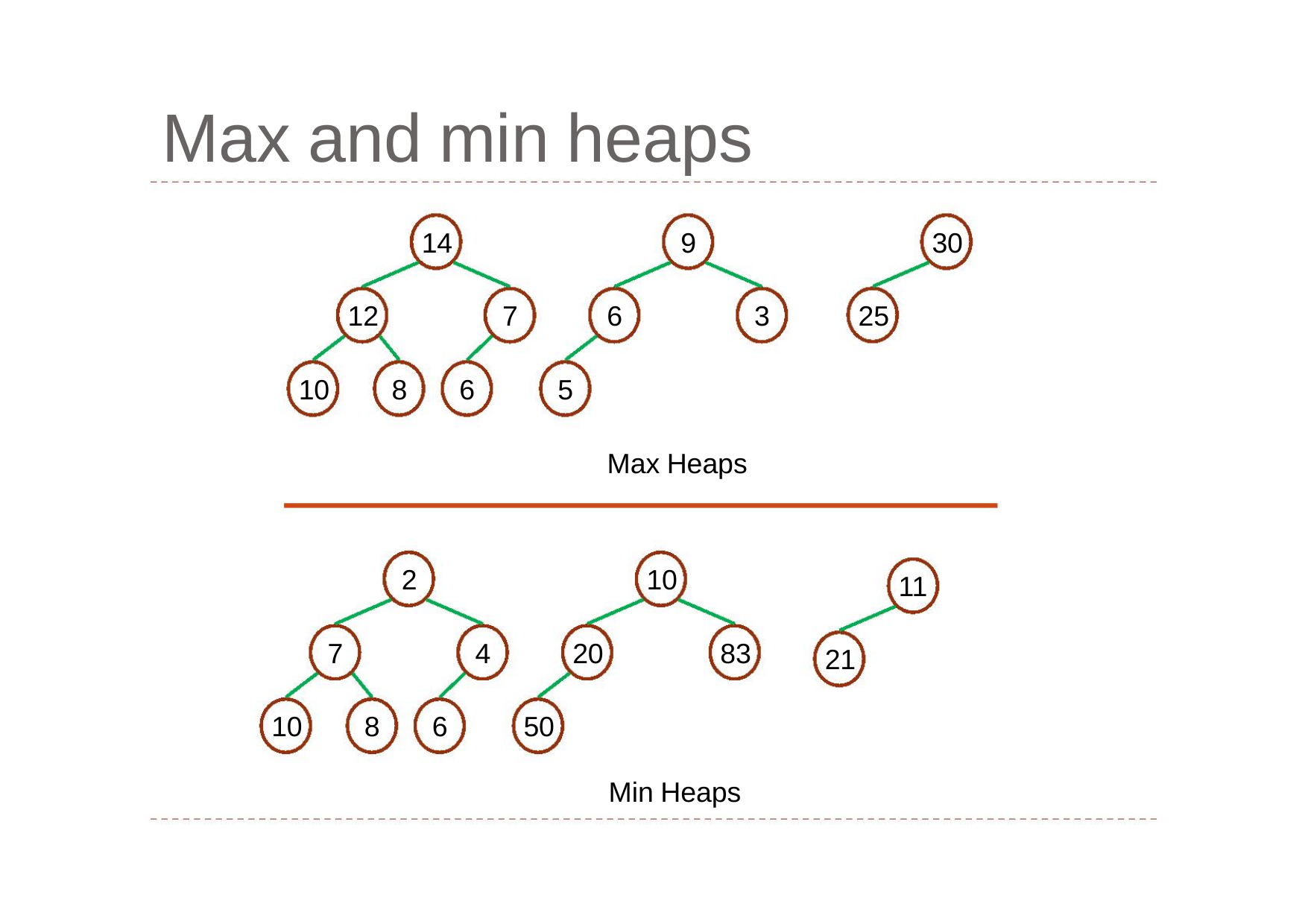

Max and min heaps
14
9
30
25
12
7
6
3
10
8
6
5
Max Heaps
10
2
11
7
4
20
83
21
10
8
6
50
Min Heaps